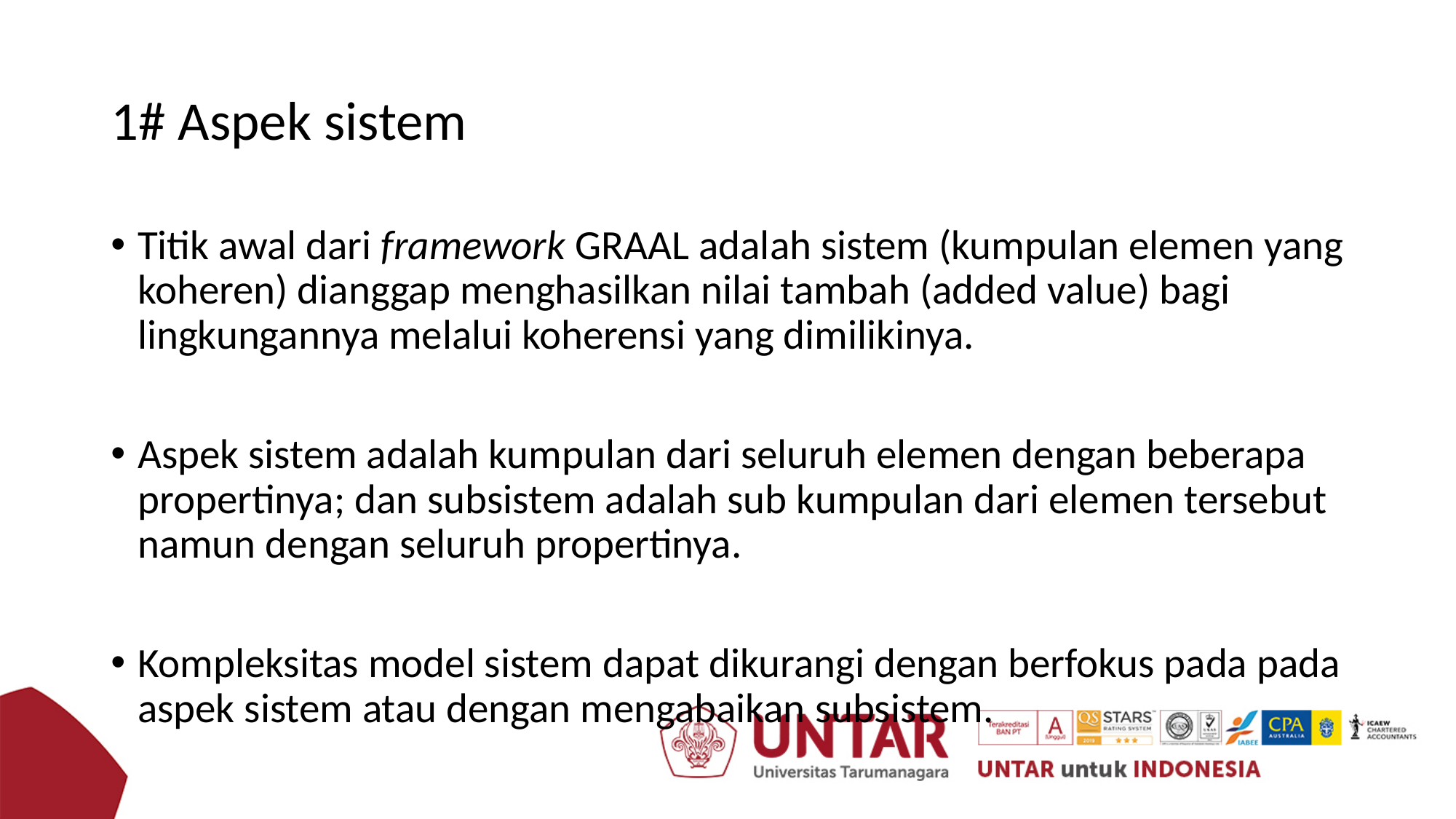

# 1# Aspek sistem
Titik awal dari framework GRAAL adalah sistem (kumpulan elemen yang koheren) dianggap menghasilkan nilai tambah (added value) bagi lingkungannya melalui koherensi yang dimilikinya.

Aspek sistem adalah kumpulan dari seluruh elemen dengan beberapa propertinya; dan subsistem adalah sub kumpulan dari elemen tersebut namun dengan seluruh propertinya.

Kompleksitas model sistem dapat dikurangi dengan berfokus pada pada aspek sistem atau dengan mengabaikan subsistem.